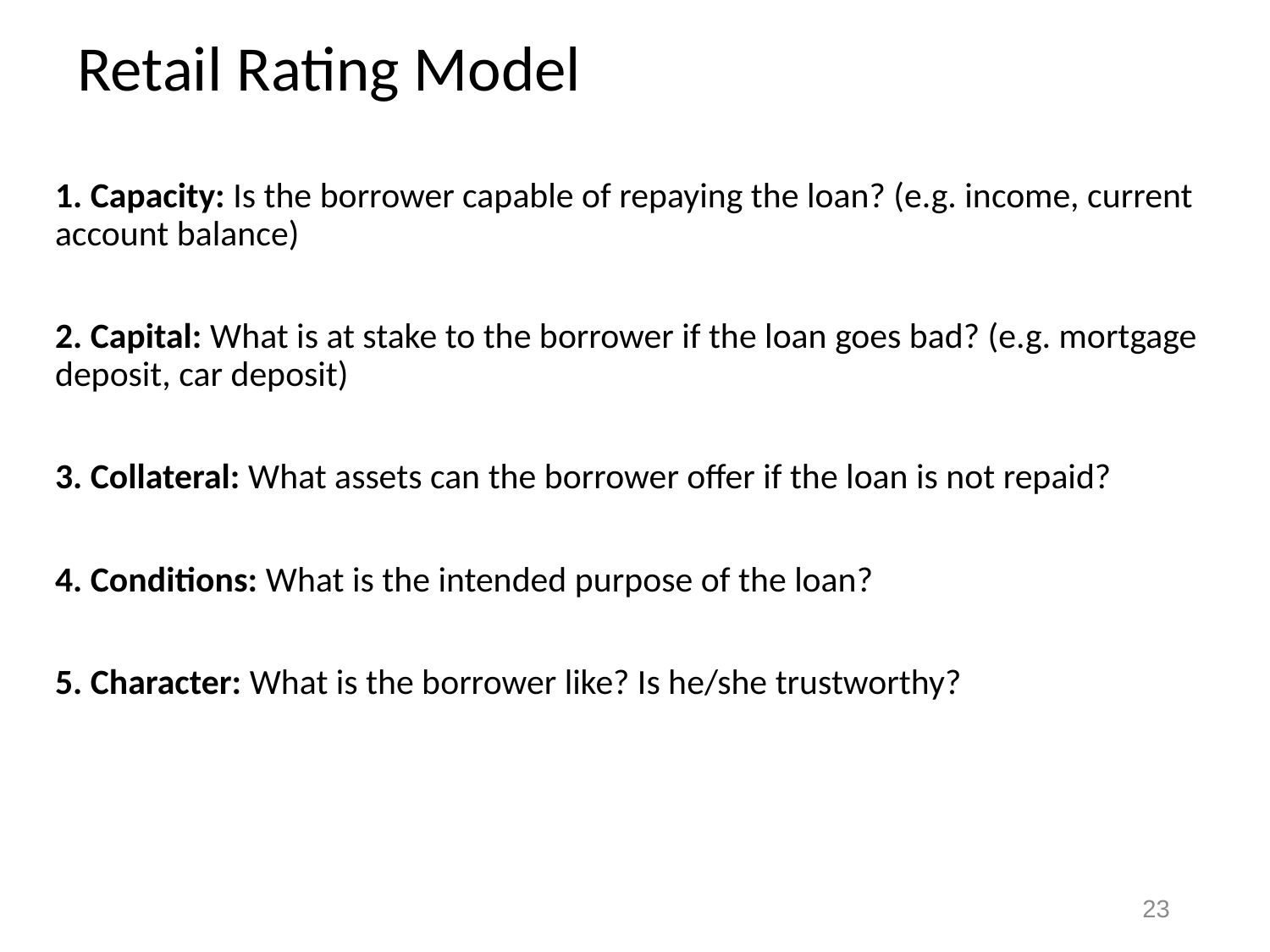

# Retail Rating Model

1. Capacity: Is the borrower capable of repaying the loan? (e.g. income, current account balance)

2. Capital: What is at stake to the borrower if the loan goes bad? (e.g. mortgage deposit, car deposit)

3. Collateral: What assets can the borrower offer if the loan is not repaid?

4. Conditions: What is the intended purpose of the loan?

5. Character: What is the borrower like? Is he/she trustworthy?

23